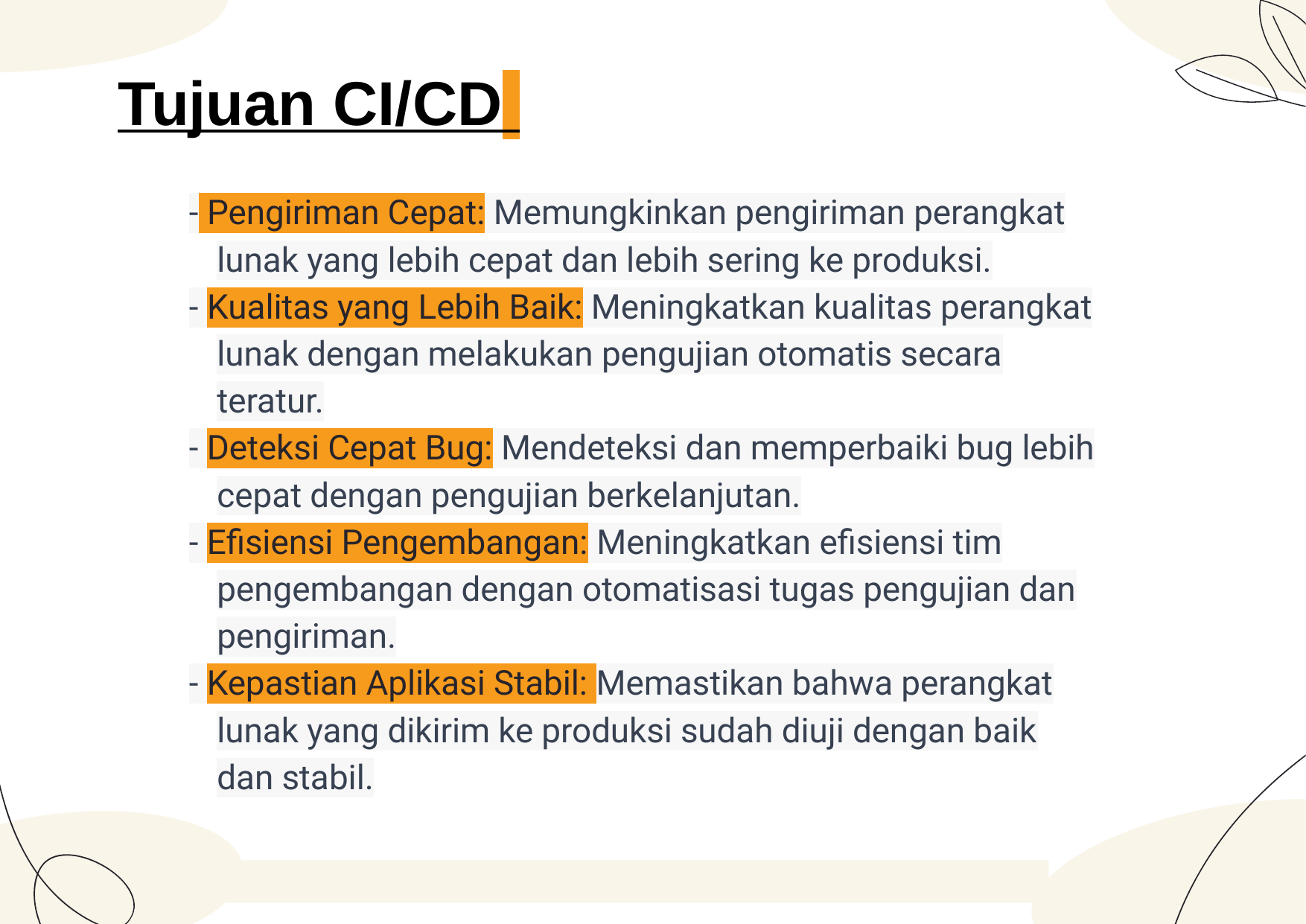

# Tujuan CI/CD
- Pengiriman Cepat: Memungkinkan pengiriman perangkat lunak yang lebih cepat dan lebih sering ke produksi.
- Kualitas yang Lebih Baik: Meningkatkan kualitas perangkat lunak dengan melakukan pengujian otomatis secara teratur.
- Deteksi Cepat Bug: Mendeteksi dan memperbaiki bug lebih cepat dengan pengujian berkelanjutan.
- Efisiensi Pengembangan: Meningkatkan efisiensi tim pengembangan dengan otomatisasi tugas pengujian dan pengiriman.
- Kepastian Aplikasi Stabil: Memastikan bahwa perangkat lunak yang dikirim ke produksi sudah diuji dengan baik dan stabil.